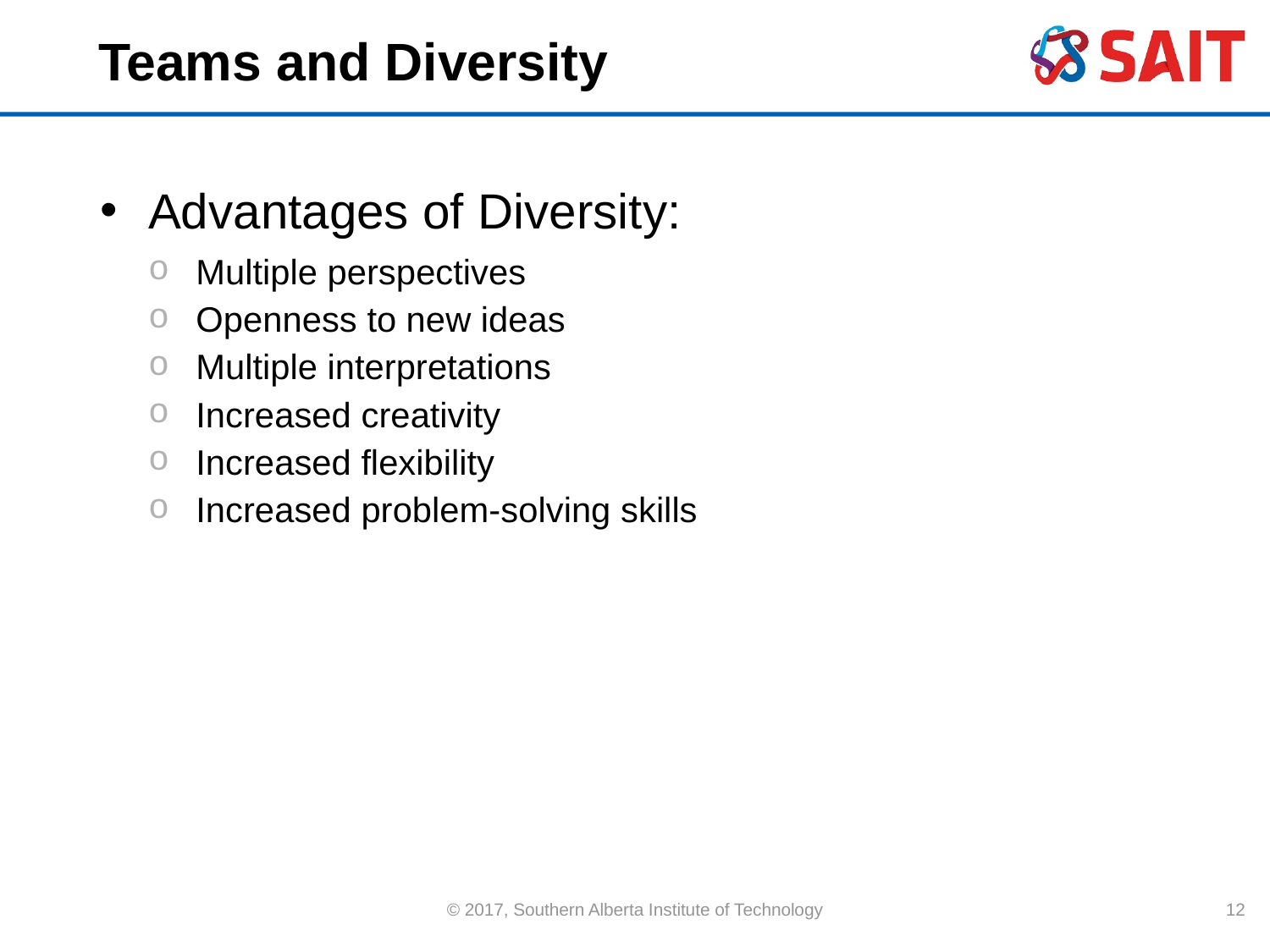

# Teams and Diversity
Advantages of Diversity:
Multiple perspectives
Openness to new ideas
Multiple interpretations
Increased creativity
Increased flexibility
Increased problem-solving skills